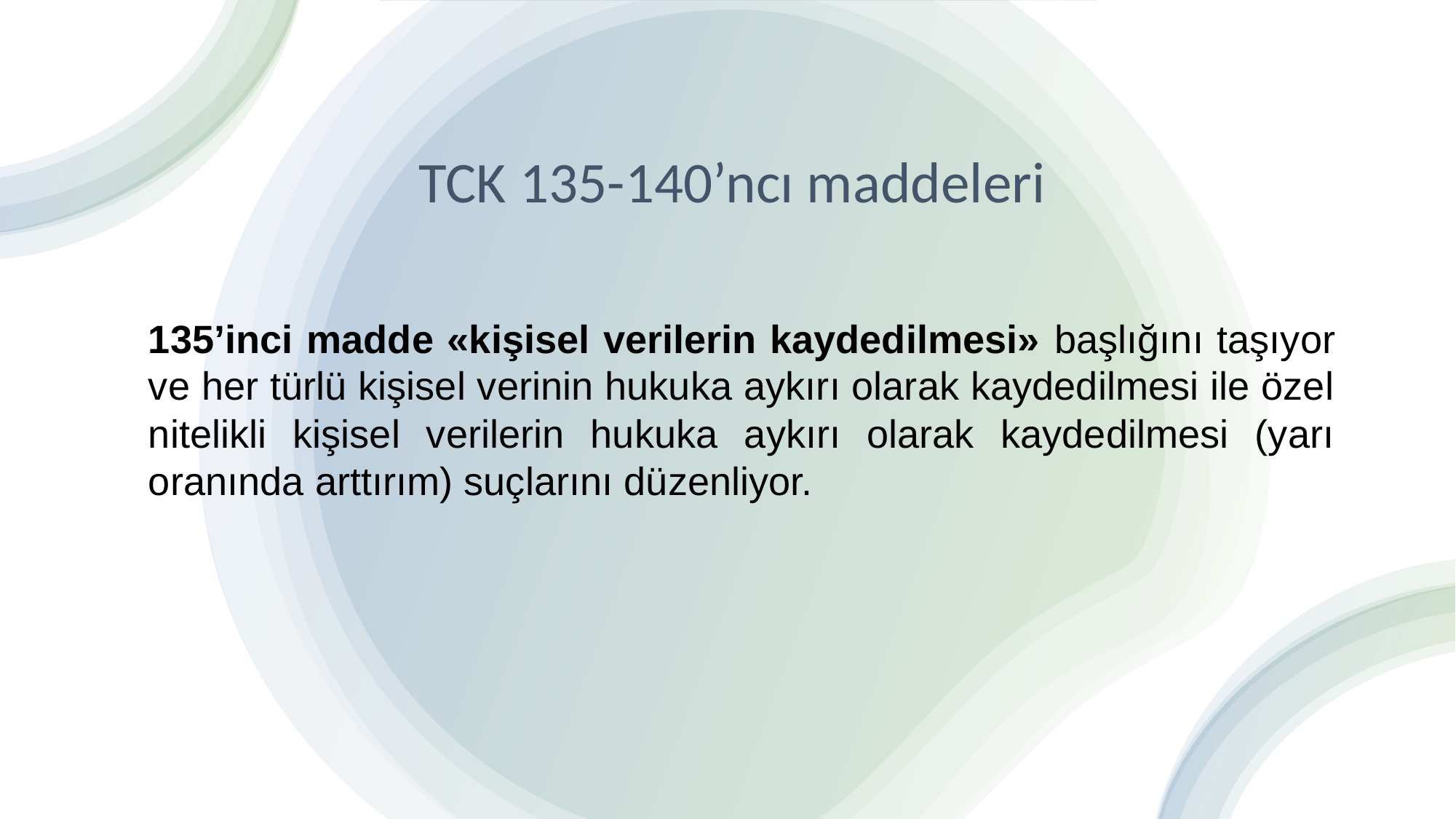

# TCK 135-140’ncı maddeleri
135’inci madde «kişisel verilerin kaydedilmesi» başlığını taşıyor ve her türlü kişisel verinin hukuka aykırı olarak kaydedilmesi ile özel nitelikli kişisel verilerin hukuka aykırı olarak kaydedilmesi (yarı oranında arttırım) suçlarını düzenliyor.